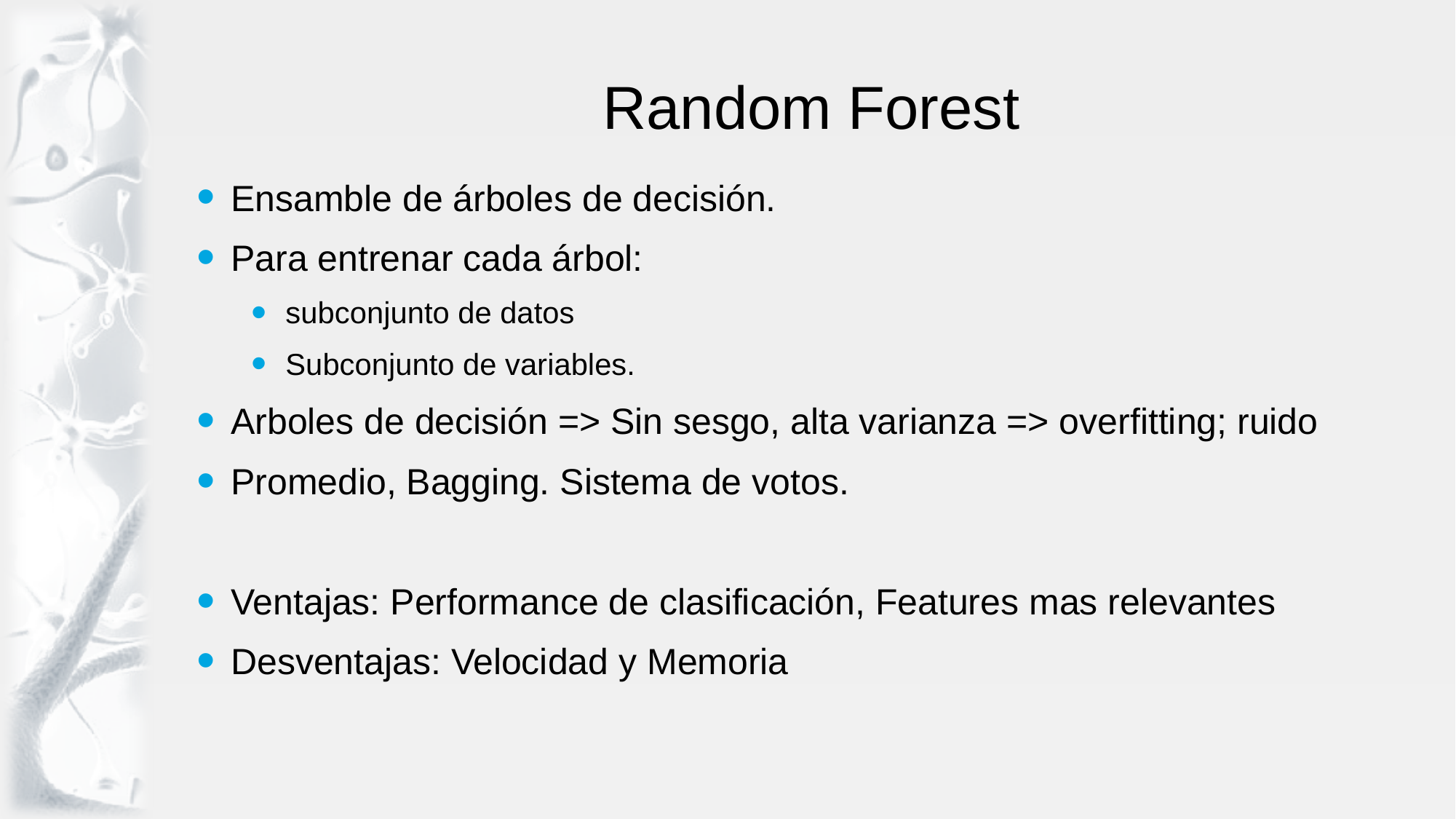

# Random Forest
Ensamble de árboles de decisión.
Para entrenar cada árbol:
subconjunto de datos
Subconjunto de variables.
Arboles de decisión => Sin sesgo, alta varianza => overfitting; ruido
Promedio, Bagging. Sistema de votos.

Ventajas: Performance de clasificación, Features mas relevantes
Desventajas: Velocidad y Memoria